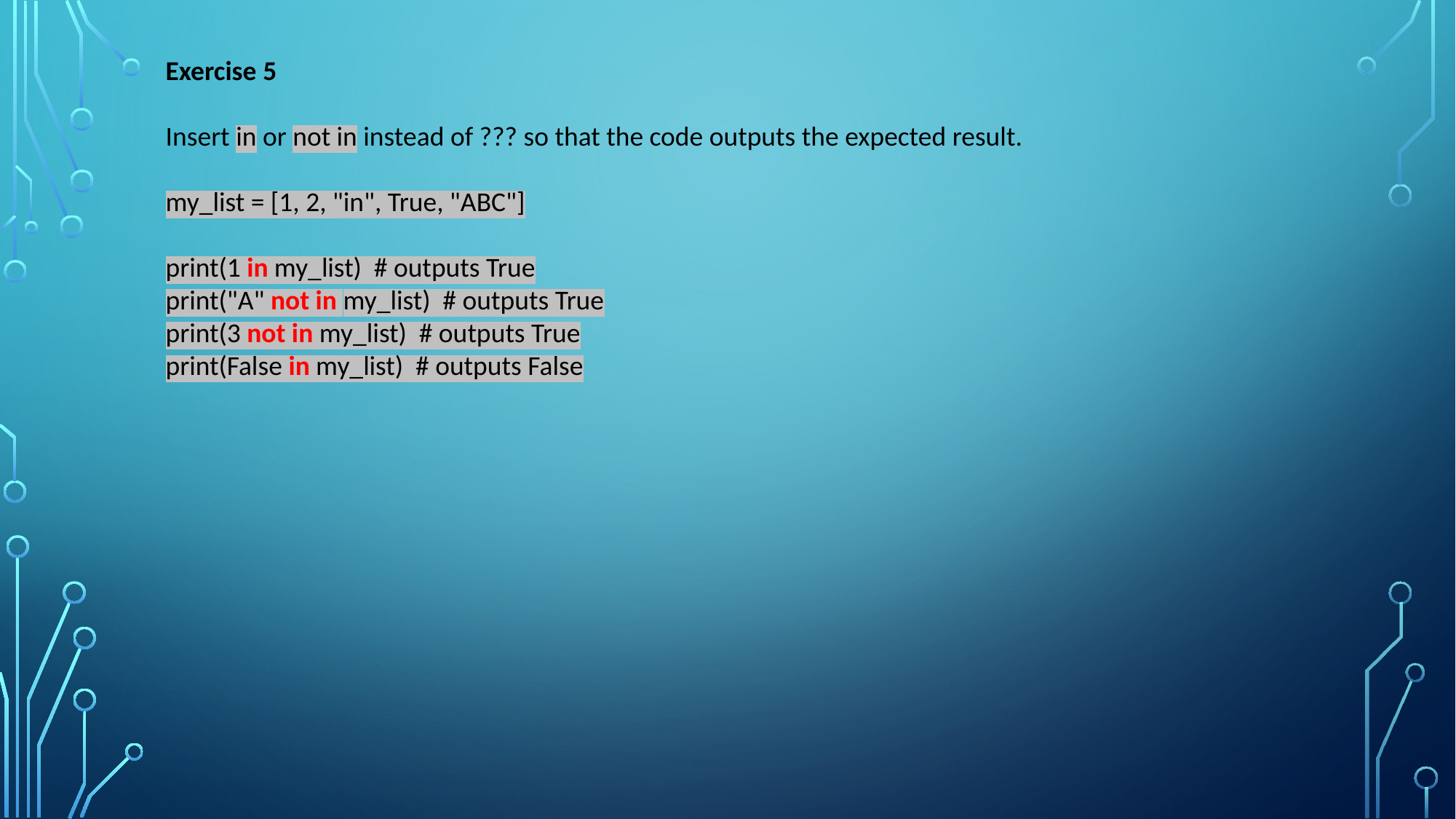

Exercise 5

Insert in or not in instead of ??? so that the code outputs the expected result.

my_list = [1, 2, "in", True, "ABC"]

print(1 in my_list)  # outputs True
print("A" not in my_list)  # outputs True
print(3 not in my_list)  # outputs True
print(False in my_list)  # outputs False